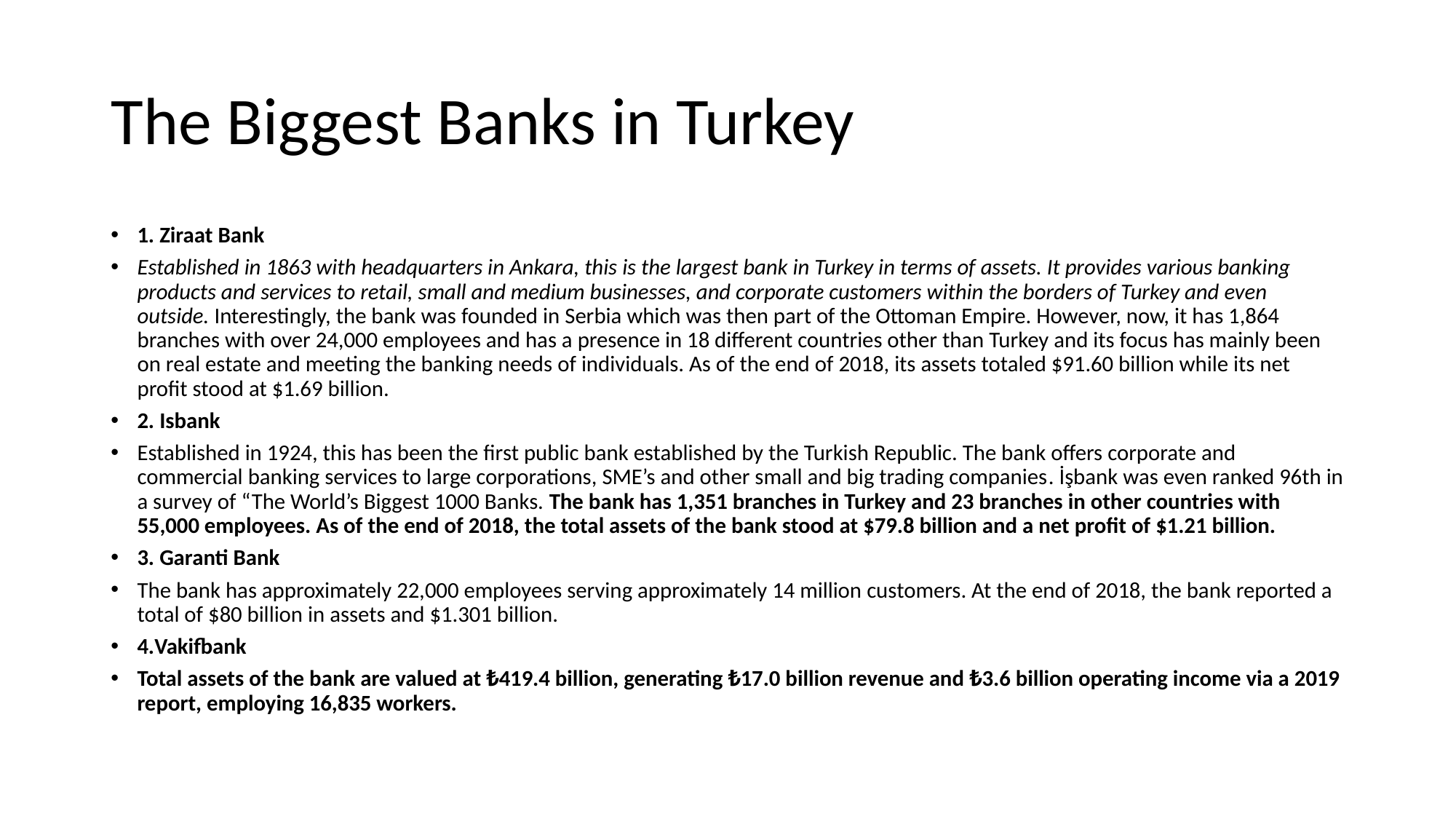

# The Biggest Banks in Turkey
1. Ziraat Bank
Established in 1863 with headquarters in Ankara, this is the largest bank in Turkey in terms of assets. It provides various banking products and services to retail, small and medium businesses, and corporate customers within the borders of Turkey and even outside. Interestingly, the bank was founded in Serbia which was then part of the Ottoman Empire. However, now, it has 1,864 branches with over 24,000 employees and has a presence in 18 different countries other than Turkey and its focus has mainly been on real estate and meeting the banking needs of individuals. As of the end of 2018, its assets totaled $91.60 billion while its net profit stood at $1.69 billion.
2. Isbank
Established in 1924, this has been the first public bank established by the Turkish Republic. The bank offers corporate and commercial banking services to large corporations, SME’s and other small and big trading companies. İşbank was even ranked 96th in a survey of “The World’s Biggest 1000 Banks. The bank has 1,351 branches in Turkey and 23 branches in other countries with 55,000 employees. As of the end of 2018, the total assets of the bank stood at $79.8 billion and a net profit of $1.21 billion.
3. Garanti Bank
The bank has approximately 22,000 employees serving approximately 14 million customers. At the end of 2018, the bank reported a total of $80 billion in assets and $1.301 billion.
4.Vakifbank
Total assets of the bank are valued at ₺419.4 billion, generating ₺17.0 billion revenue and ₺3.6 billion operating income via a 2019 report, employing 16,835 workers.